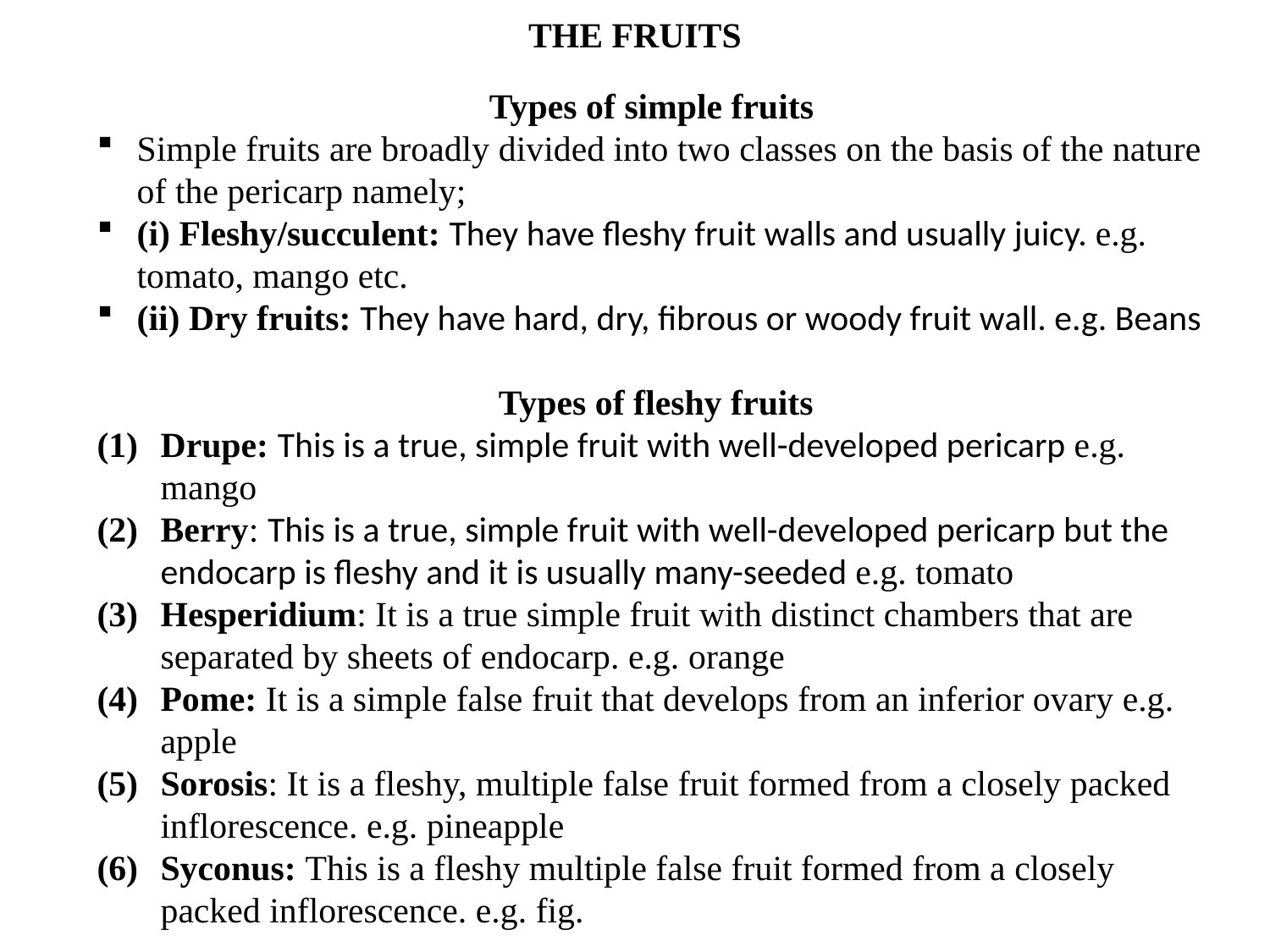

# THE FRUITS
Types of simple fruits
Simple fruits are broadly divided into two classes on the basis of the nature of the pericarp namely;
(i) Fleshy/succulent: They have fleshy fruit walls and usually juicy. e.g. tomato, mango etc.
(ii) Dry fruits: They have hard, dry, fibrous or woody fruit wall. e.g. Beans

Types of fleshy fruits
Drupe: This is a true, simple fruit with well-developed pericarp e.g. mango
Berry: This is a true, simple fruit with well-developed pericarp but the endocarp is fleshy and it is usually many-seeded e.g. tomato
Hesperidium: It is a true simple fruit with distinct chambers that are separated by sheets of endocarp. e.g. orange
Pome: It is a simple false fruit that develops from an inferior ovary e.g. apple
Sorosis: It is a fleshy, multiple false fruit formed from a closely packed inflorescence. e.g. pineapple
Syconus: This is a fleshy multiple false fruit formed from a closely packed inflorescence. e.g. fig.